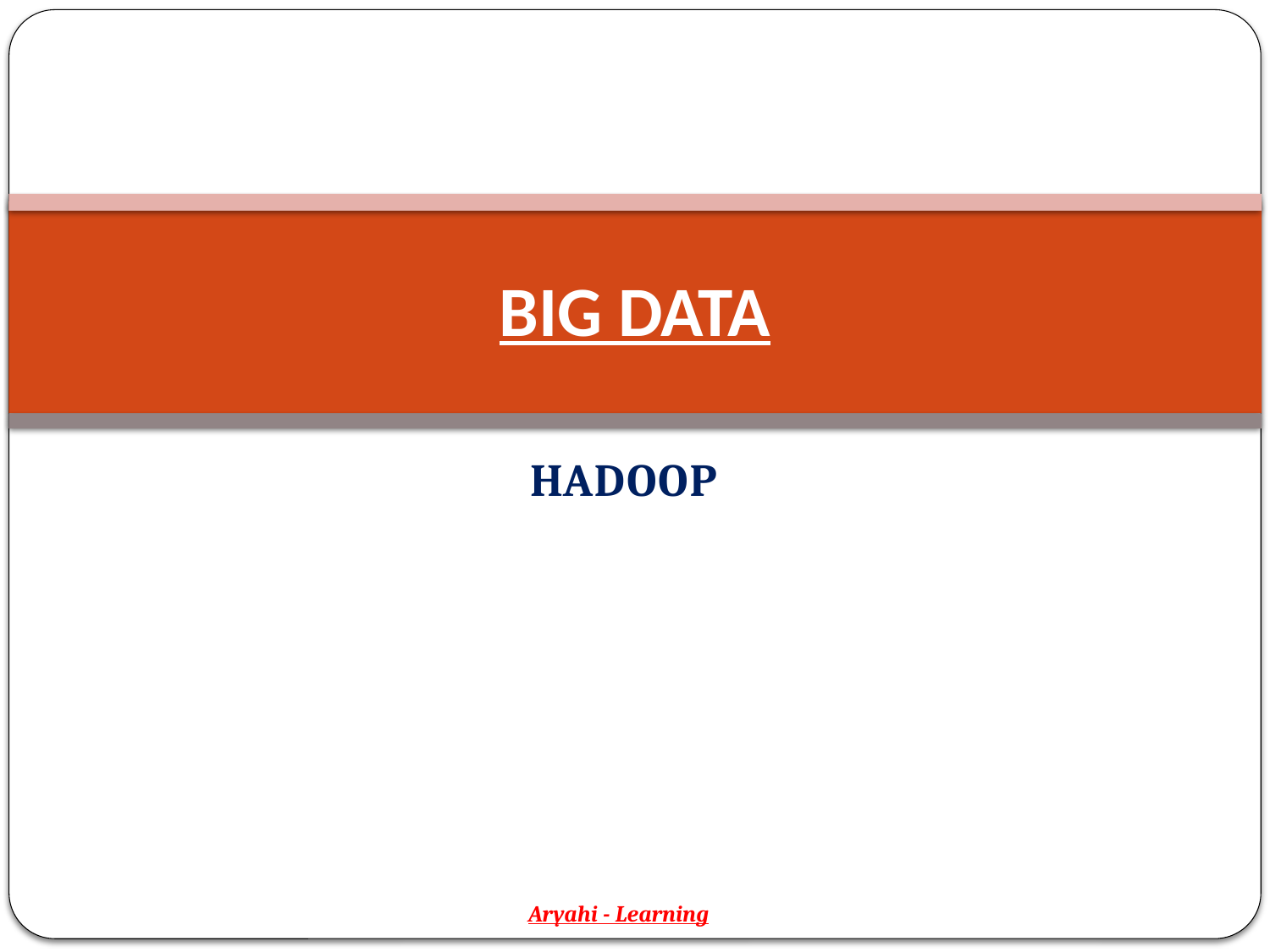

# BIG DATA
HADOOP
Aryahi - Learning